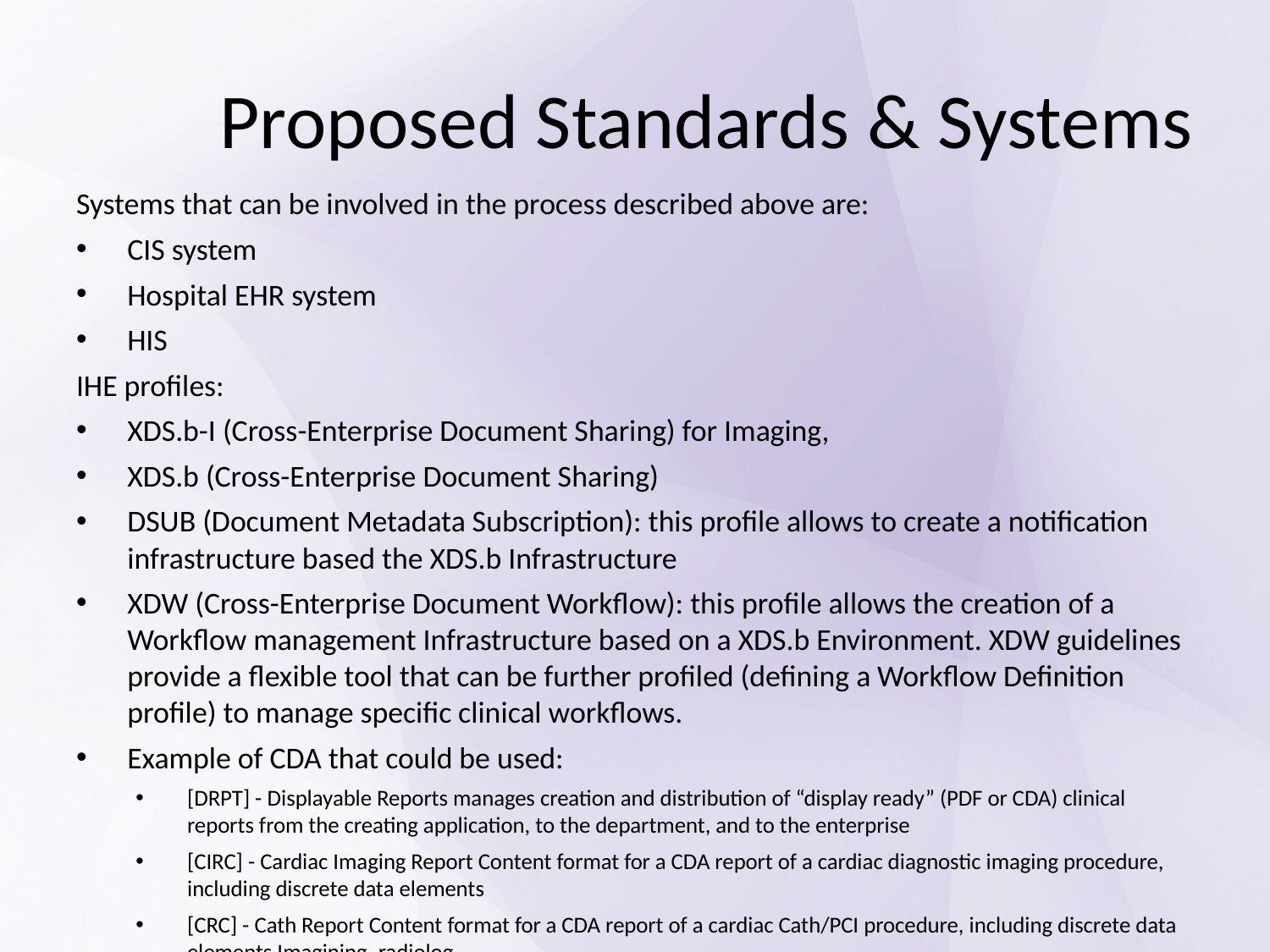

# Proposed Standards & Systems
Systems that can be involved in the process described above are:
CIS system
Hospital EHR system
HIS
IHE profiles:
XDS.b-I (Cross-Enterprise Document Sharing) for Imaging,
XDS.b (Cross-Enterprise Document Sharing)
DSUB (Document Metadata Subscription): this profile allows to create a notification infrastructure based the XDS.b Infrastructure
XDW (Cross-Enterprise Document Workflow): this profile allows the creation of a Workflow management Infrastructure based on a XDS.b Environment. XDW guidelines provide a flexible tool that can be further profiled (defining a Workflow Definition profile) to manage specific clinical workflows.
Example of CDA that could be used:
[DRPT] - Displayable Reports manages creation and distribution of “display ready” (PDF or CDA) clinical reports from the creating application, to the department, and to the enterprise
[CIRC] - Cardiac Imaging Report Content format for a CDA report of a cardiac diagnostic imaging procedure, including discrete data elements
[CRC] - Cath Report Content format for a CDA report of a cardiac Cath/PCI procedure, including discrete data elements Imagining, radiolog